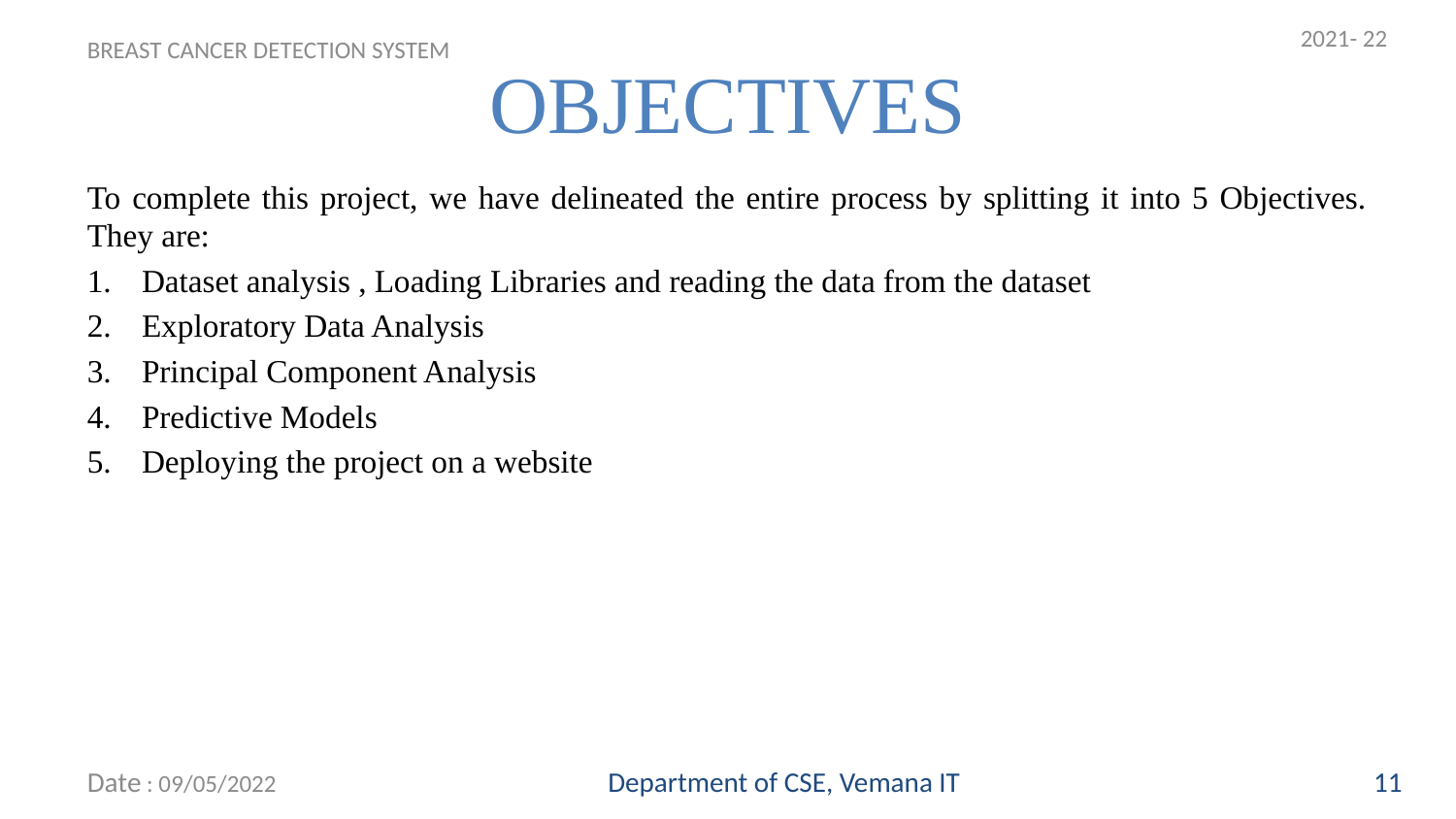

2021- 22
OBJECTIVES
BREAST CANCER DETECTION SYSTEM
# To complete this project, we have delineated the entire process by splitting it into 5 Objectives. They are:
Dataset analysis , Loading Libraries and reading the data from the dataset
Exploratory Data Analysis
Principal Component Analysis
Predictive Models
Deploying the project on a website
Date : 09/05/2022
Department of CSE, Vemana IT
11